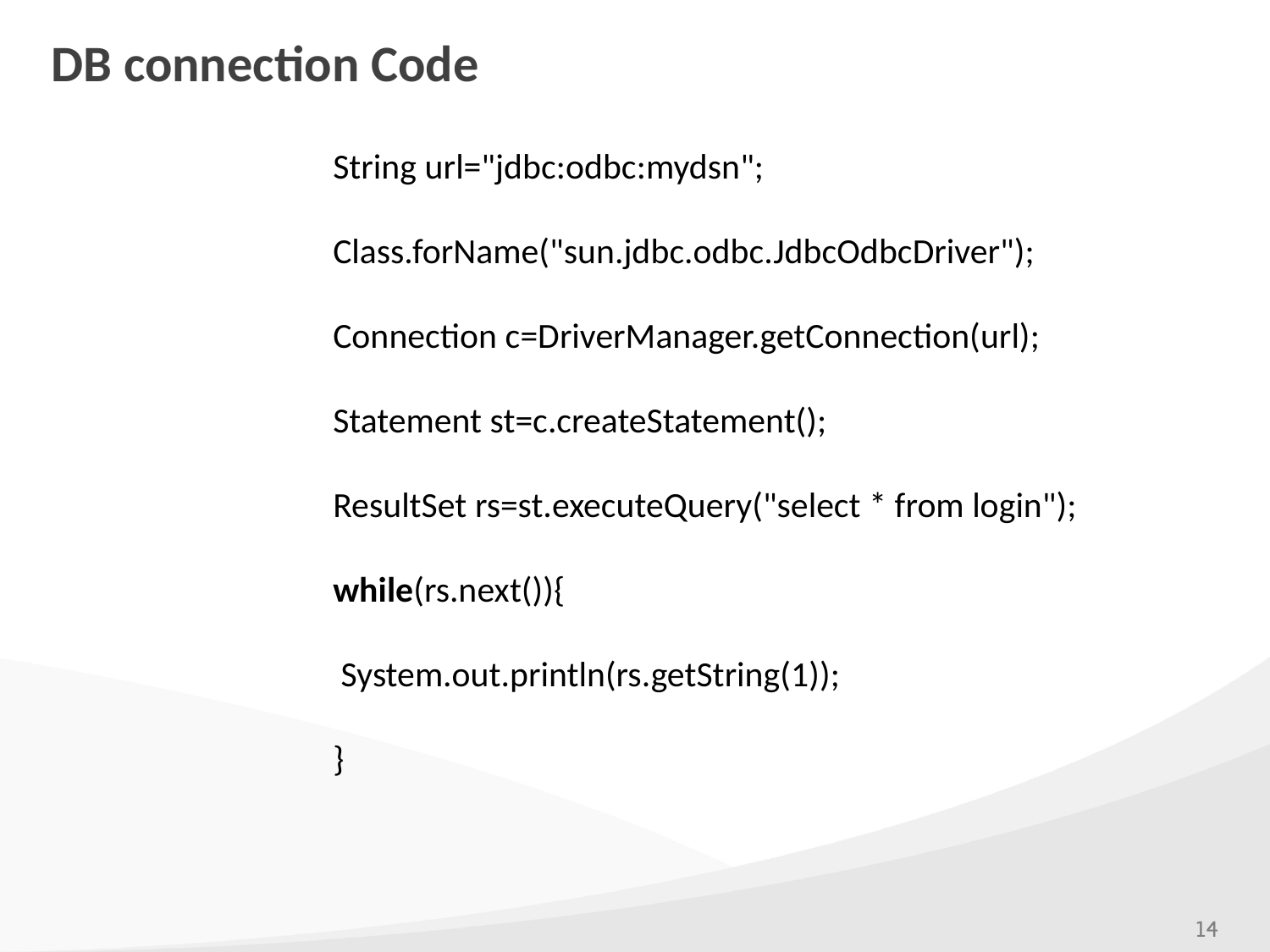

# DB connection Code
   String url="jdbc:odbc:mydsn";

   Class.forName("sun.jdbc.odbc.JdbcOdbcDriver");

   Connection c=DriverManager.getConnection(url);

   Statement st=c.createStatement();

   ResultSet rs=st.executeQuery("select * from login");

   while(rs.next()){

    System.out.println(rs.getString(1));

   }